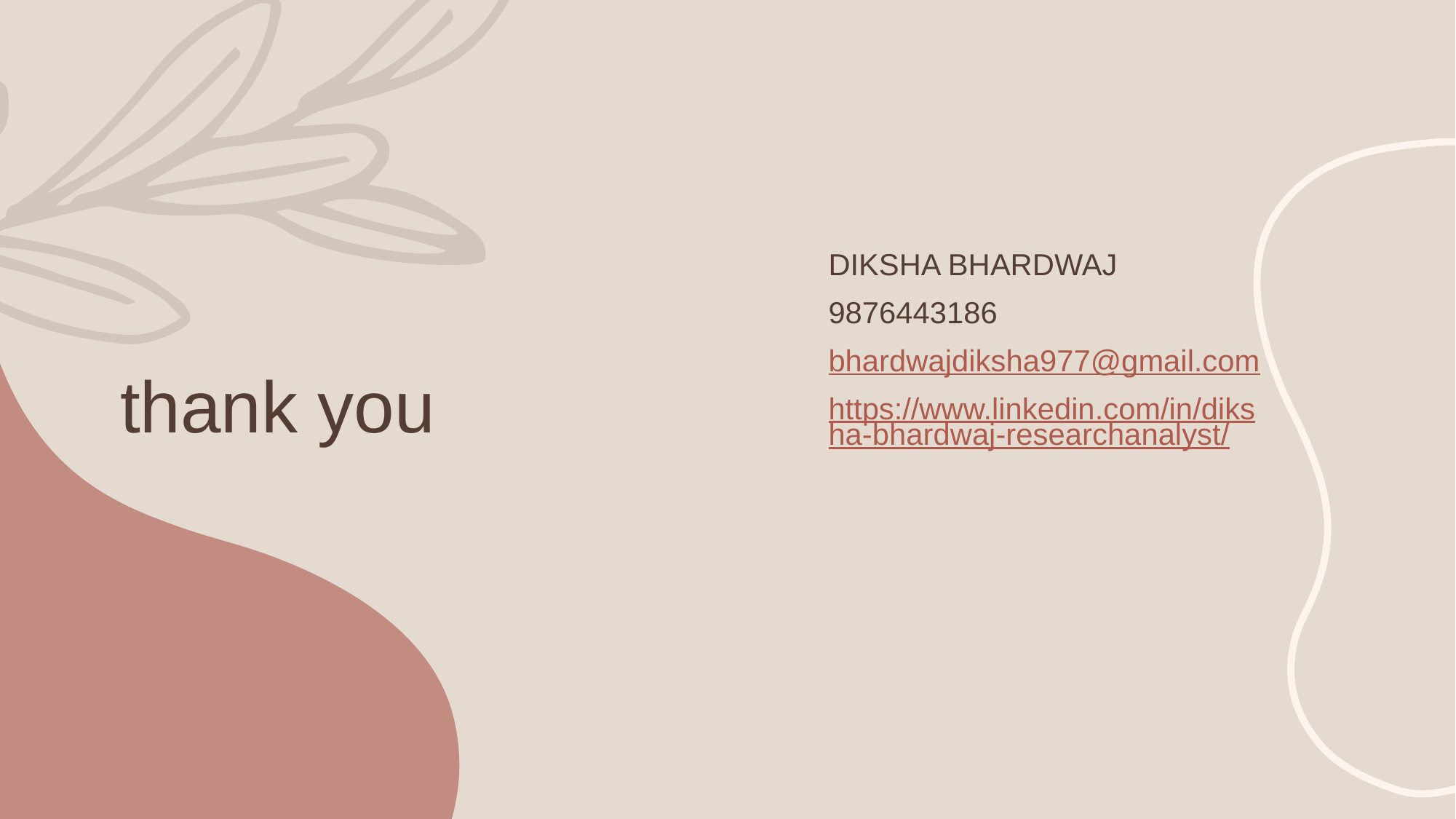

# thank you
Diksha Bhardwaj
9876443186
bhardwajdiksha977@gmail.com
https://www.linkedin.com/in/diksha-bhardwaj-researchanalyst/